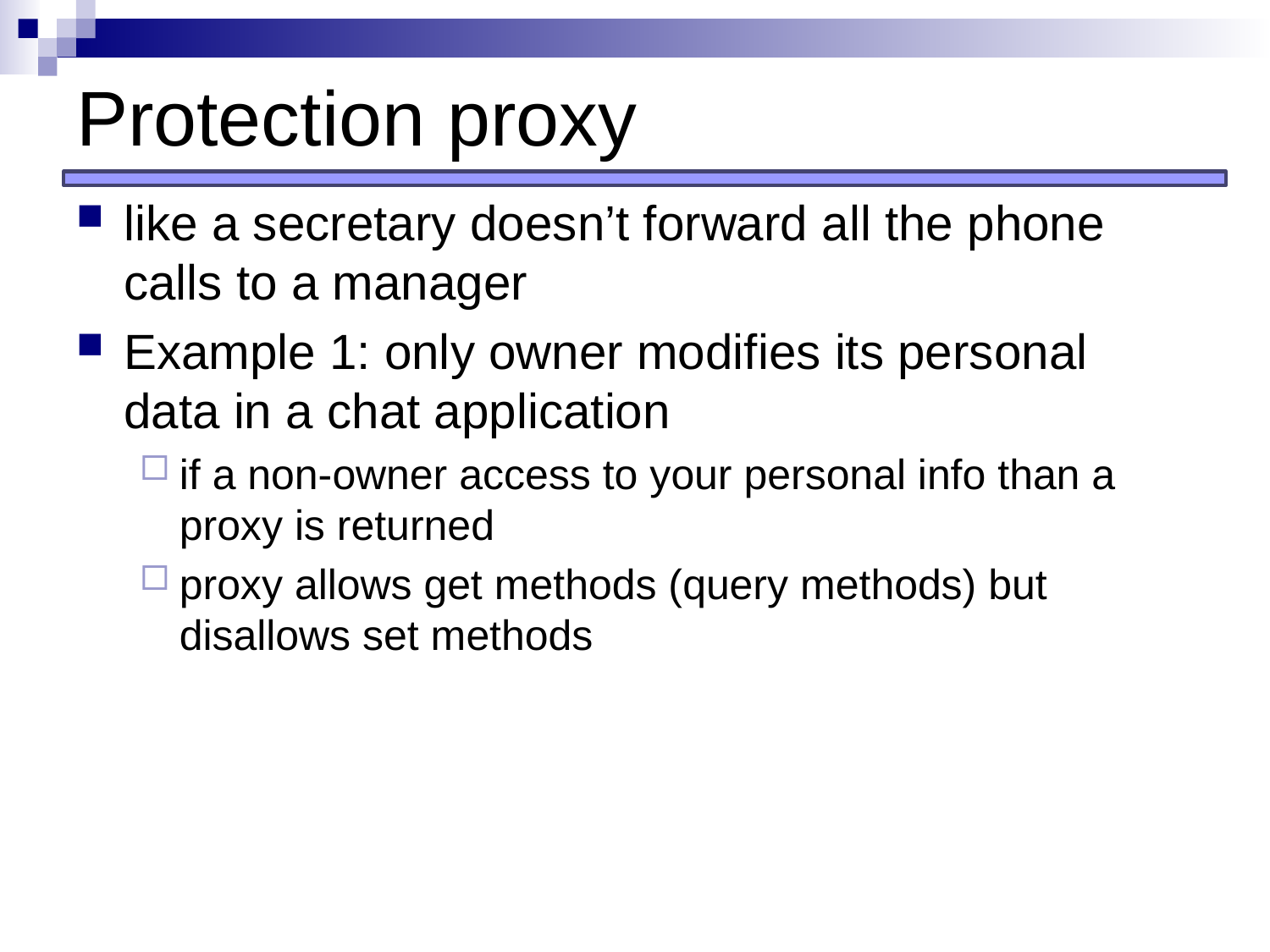

# Protection proxy
like a secretary doesn’t forward all the phone calls to a manager
Example 1: only owner modifies its personal data in a chat application
if a non-owner access to your personal info than a proxy is returned
proxy allows get methods (query methods) but disallows set methods